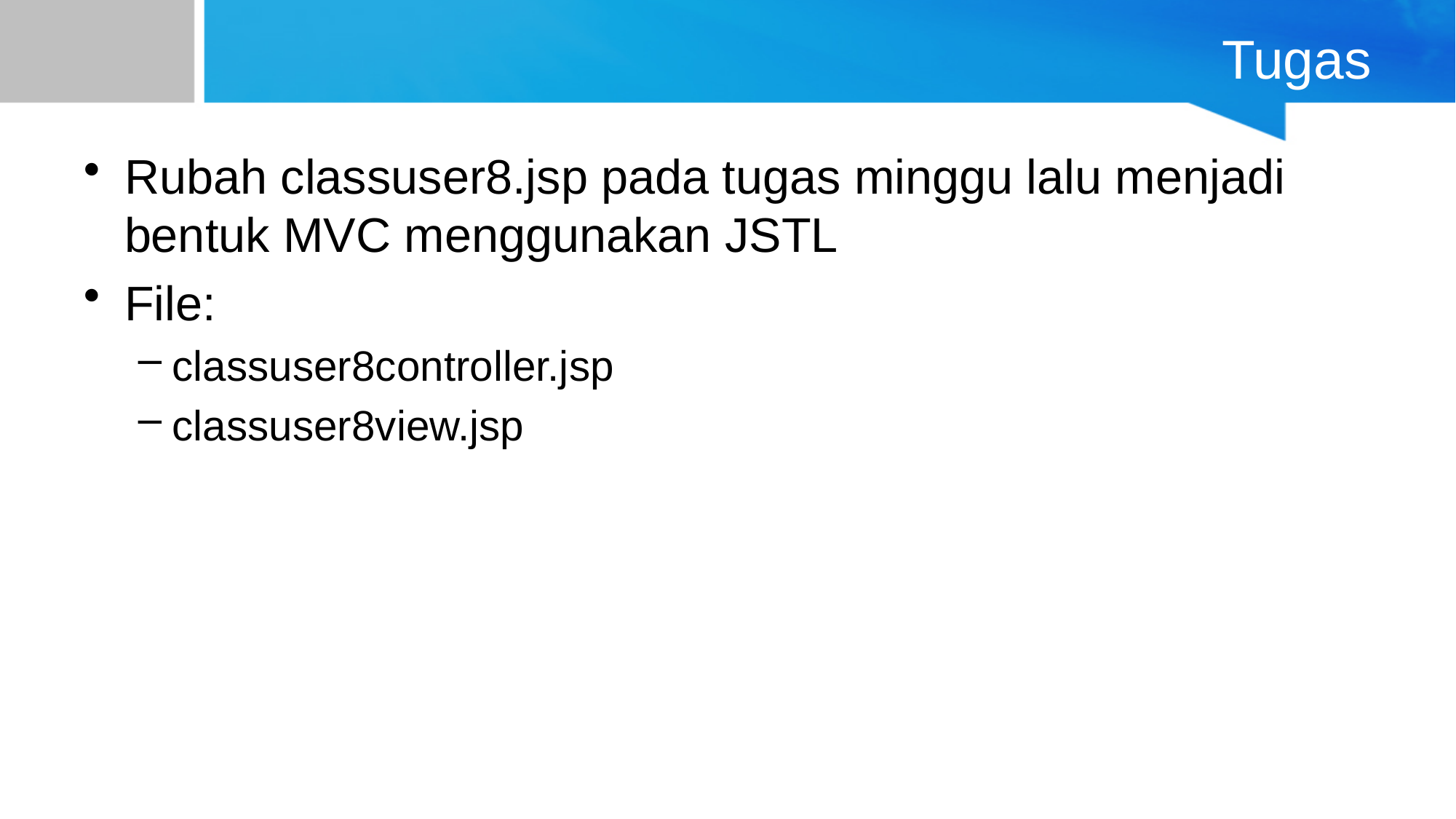

# Tugas
Rubah classuser8.jsp pada tugas minggu lalu menjadi bentuk MVC menggunakan JSTL
File:
classuser8controller.jsp
classuser8view.jsp